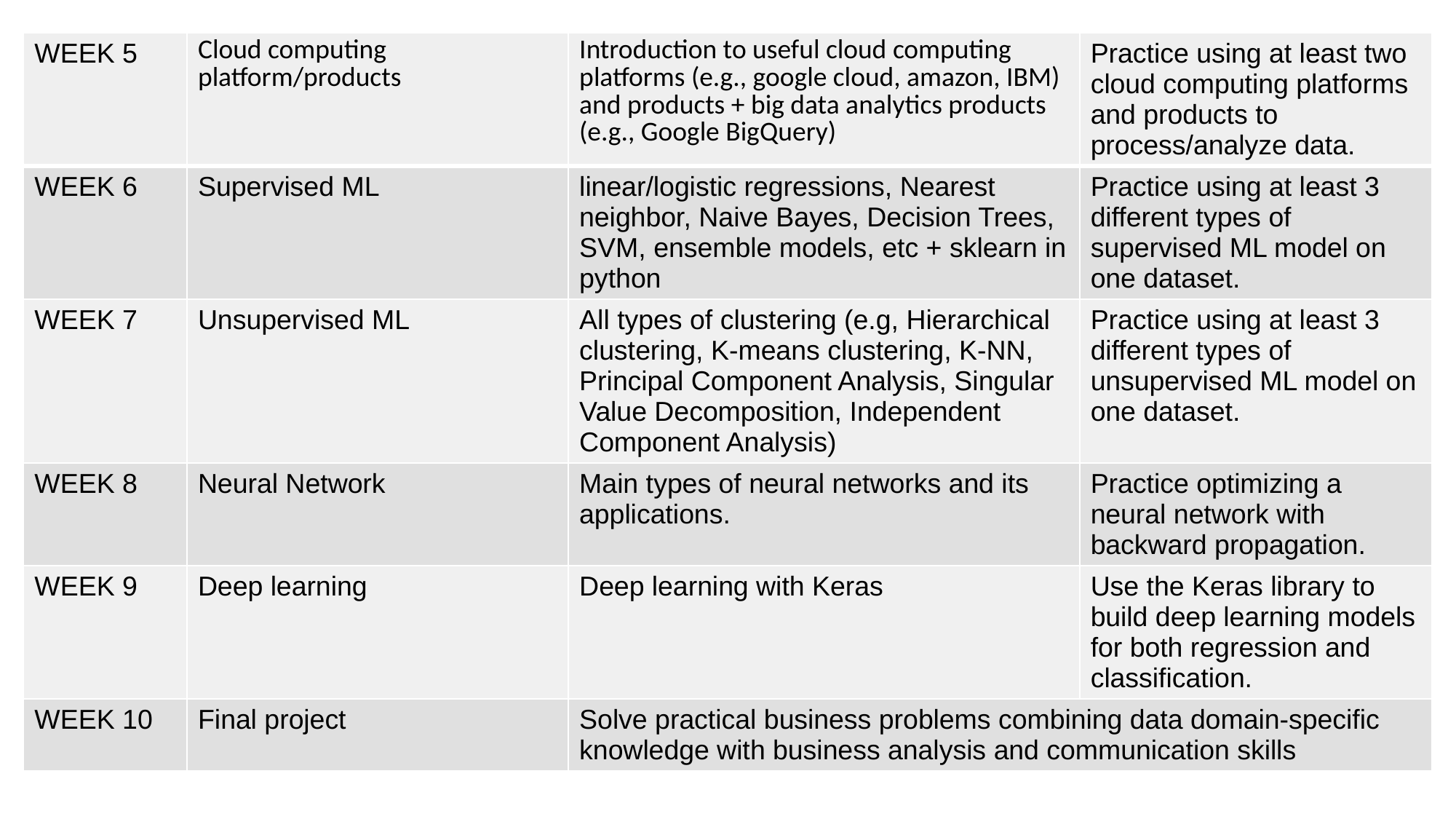

| WEEK 5 | Cloud computing platform/products | Introduction to useful cloud computing platforms (e.g., google cloud, amazon, IBM) and products + big data analytics products (e.g., Google BigQuery) | Practice using at least two cloud computing platforms and products to process/analyze data. |
| --- | --- | --- | --- |
| WEEK 6 | Supervised ML | linear/logistic regressions, Nearest neighbor, Naive Bayes, Decision Trees, SVM, ensemble models, etc + sklearn in python | Practice using at least 3 different types of supervised ML model on one dataset. |
| WEEK 7 | Unsupervised ML | All types of clustering (e.g, Hierarchical clustering, K-means clustering, K-NN, Principal Component Analysis, Singular Value Decomposition, Independent Component Analysis) | Practice using at least 3 different types of unsupervised ML model on one dataset. |
| WEEK 8 | Neural Network | Main types of neural networks and its applications. | Practice optimizing a neural network with backward propagation. |
| WEEK 9 | Deep learning | Deep learning with Keras | Use the Keras library to build deep learning models for both regression and classification. |
| WEEK 10 | Final project | Solve practical business problems combining data domain-specific knowledge with business analysis and communication skills |  |